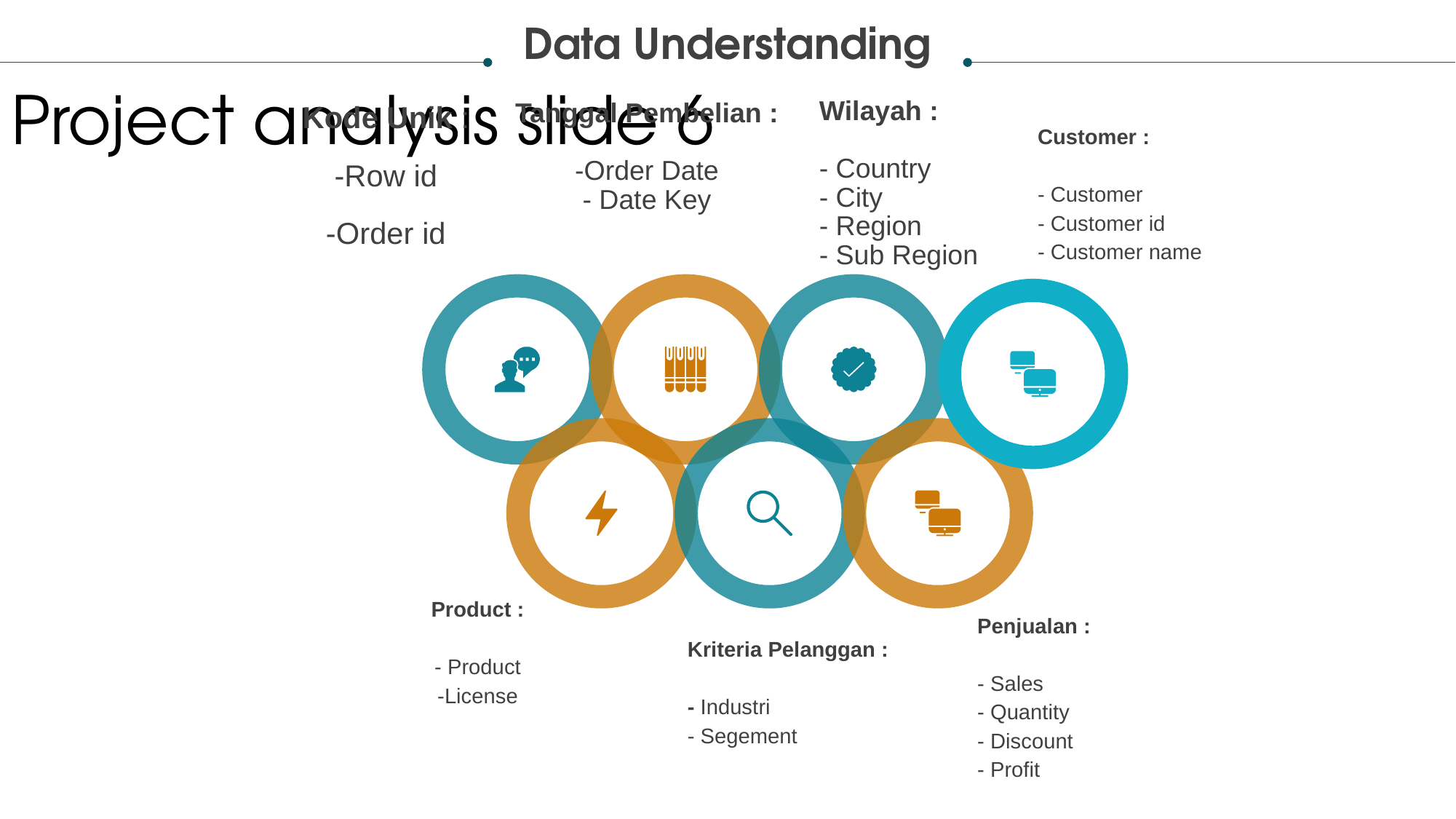

Data Understanding
Project analysis slide 6
Wilayah :

- Country
- City
- Region
- Sub Region

Tanggal Pembelian :

-Order Date
- Date Key
Kode Unik :

-Row id

-Order id

Customer :

- Customer
- Customer id
- Customer name

Product :

- Product
-License
Penjualan :

- Sales
- Quantity
- Discount
- Profit

Kriteria Pelanggan :

- Industri
- Segement